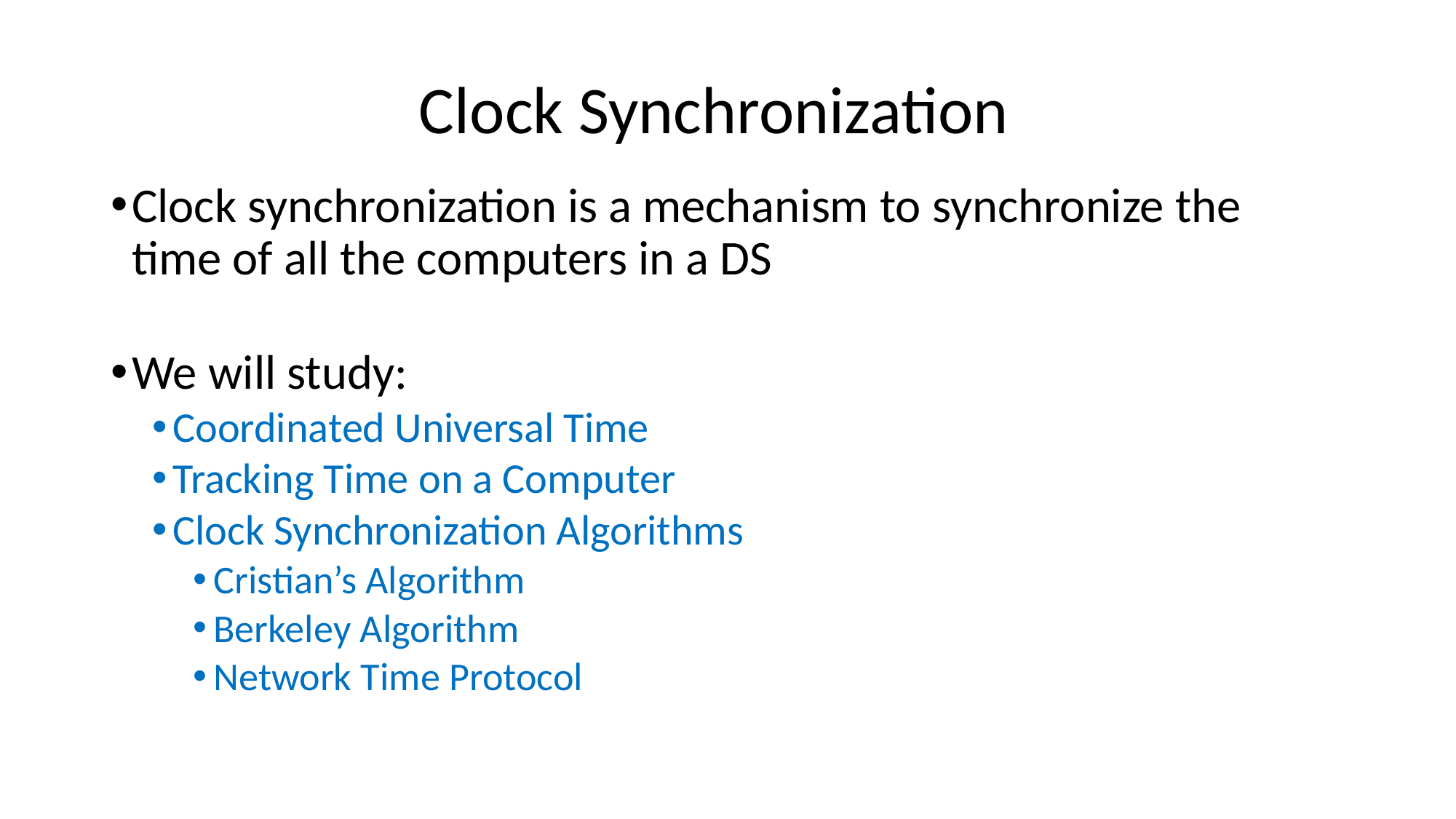

# Clock Synchronization
Clock synchronization is a mechanism to synchronize the time of all the computers in a DS

We will study:
Coordinated Universal Time
Tracking Time on a Computer
Clock Synchronization Algorithms
Cristian’s Algorithm
Berkeley Algorithm
Network Time Protocol